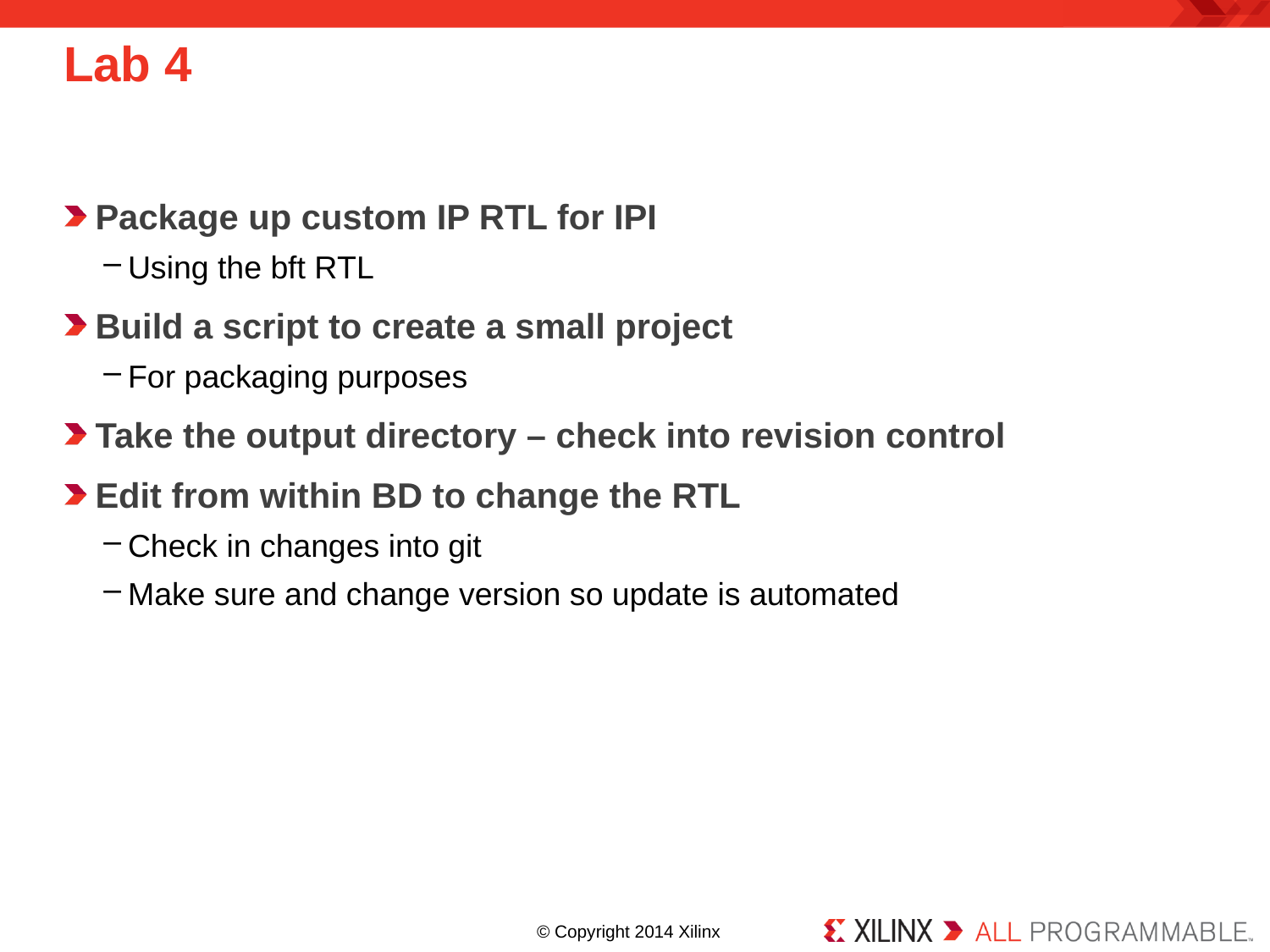

# Lab 4
Package up custom IP RTL for IPI
Using the bft RTL
Build a script to create a small project
For packaging purposes
Take the output directory – check into revision control
Edit from within BD to change the RTL
Check in changes into git
Make sure and change version so update is automated